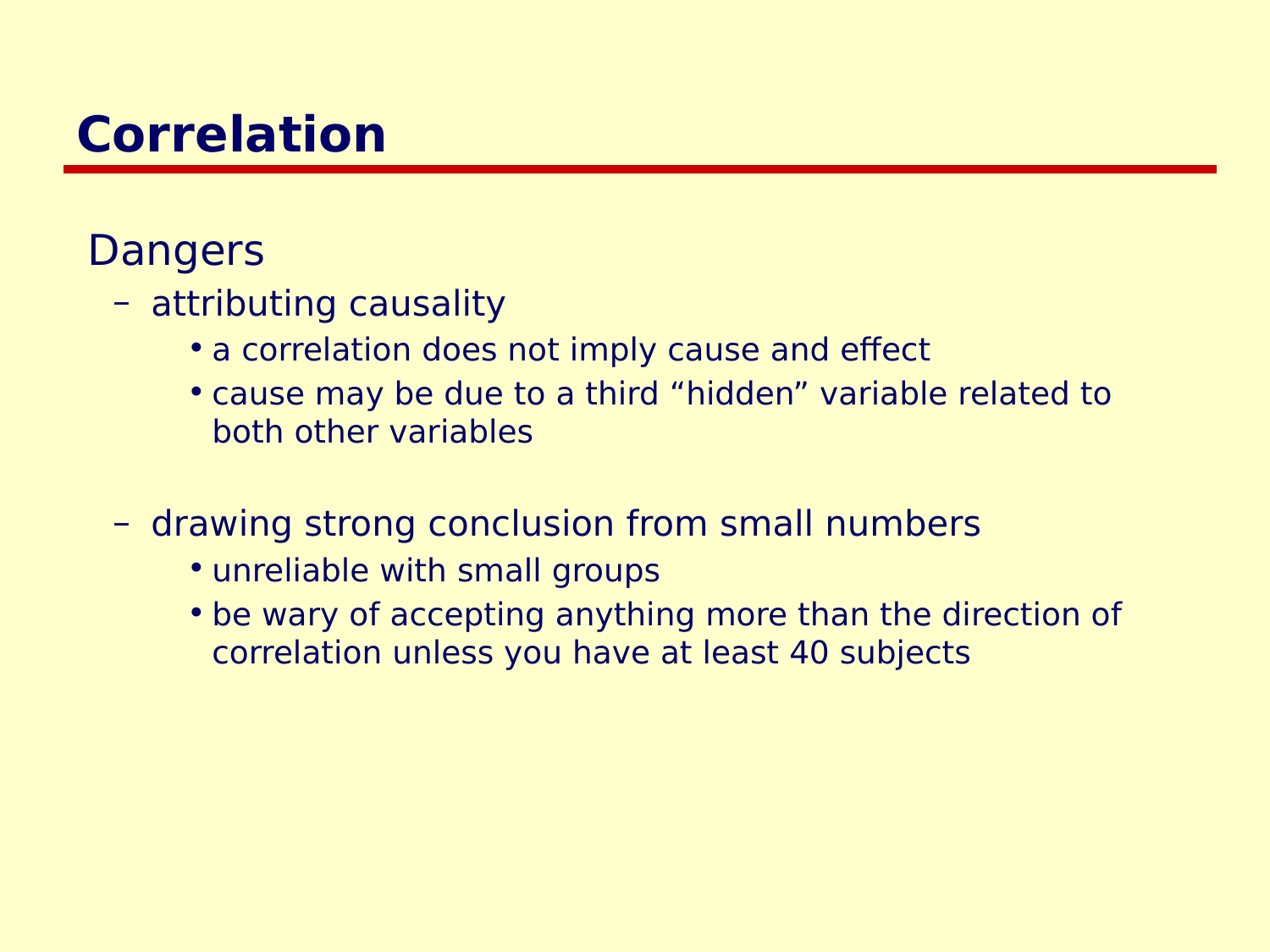

# Correlation
Dangers
attributing causality
a correlation does not imply cause and effect
cause may be due to a third “hidden” variable related to both other variables

drawing strong conclusion from small numbers
unreliable with small groups
be wary of accepting anything more than the direction of correlation unless you have at least 40 subjects